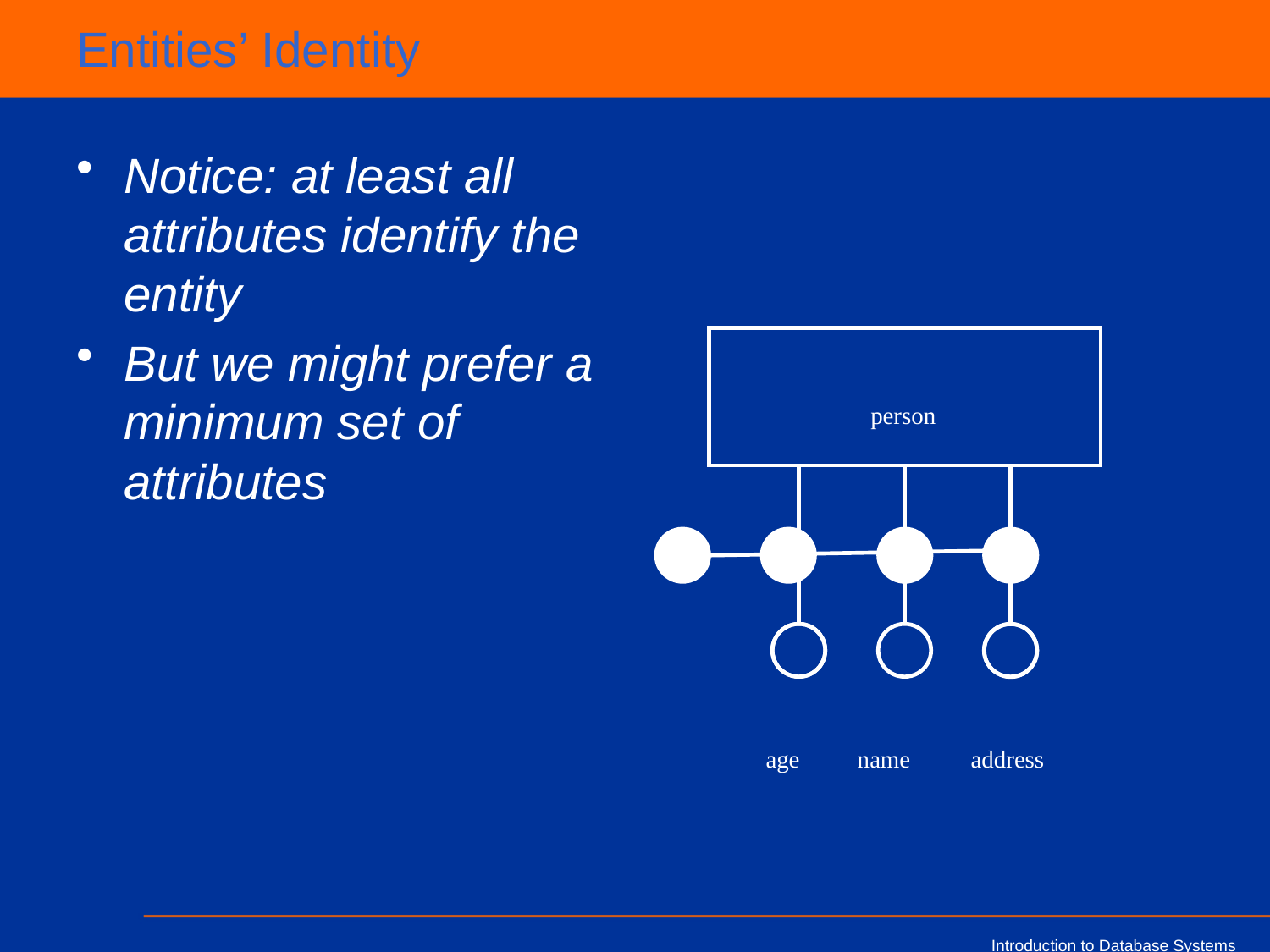

# Entities’ Identity
Notice: at least all attributes identify the entity
But we might prefer a minimum set of attributes

person

age
name
address
Introduction to Database Systems